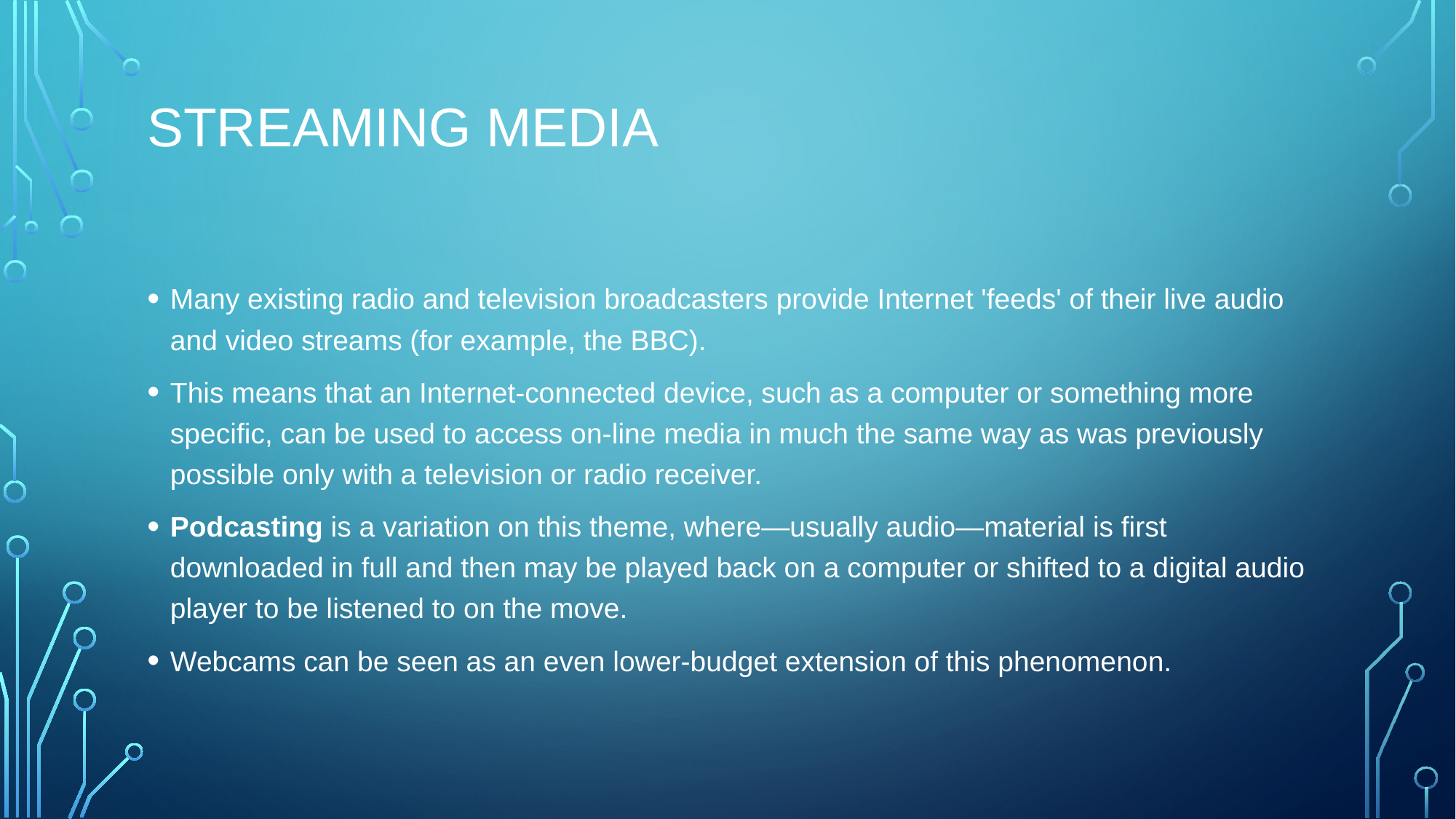

# Streaming Media
Many existing radio and television broadcasters provide Internet 'feeds' of their live audio and video streams (for example, the BBC).
This means that an Internet-connected device, such as a computer or something more specific, can be used to access on-line media in much the same way as was previously possible only with a television or radio receiver.
Podcasting is a variation on this theme, where—usually audio—material is first downloaded in full and then may be played back on a computer or shifted to a digital audio player to be listened to on the move.
Webcams can be seen as an even lower-budget extension of this phenomenon.